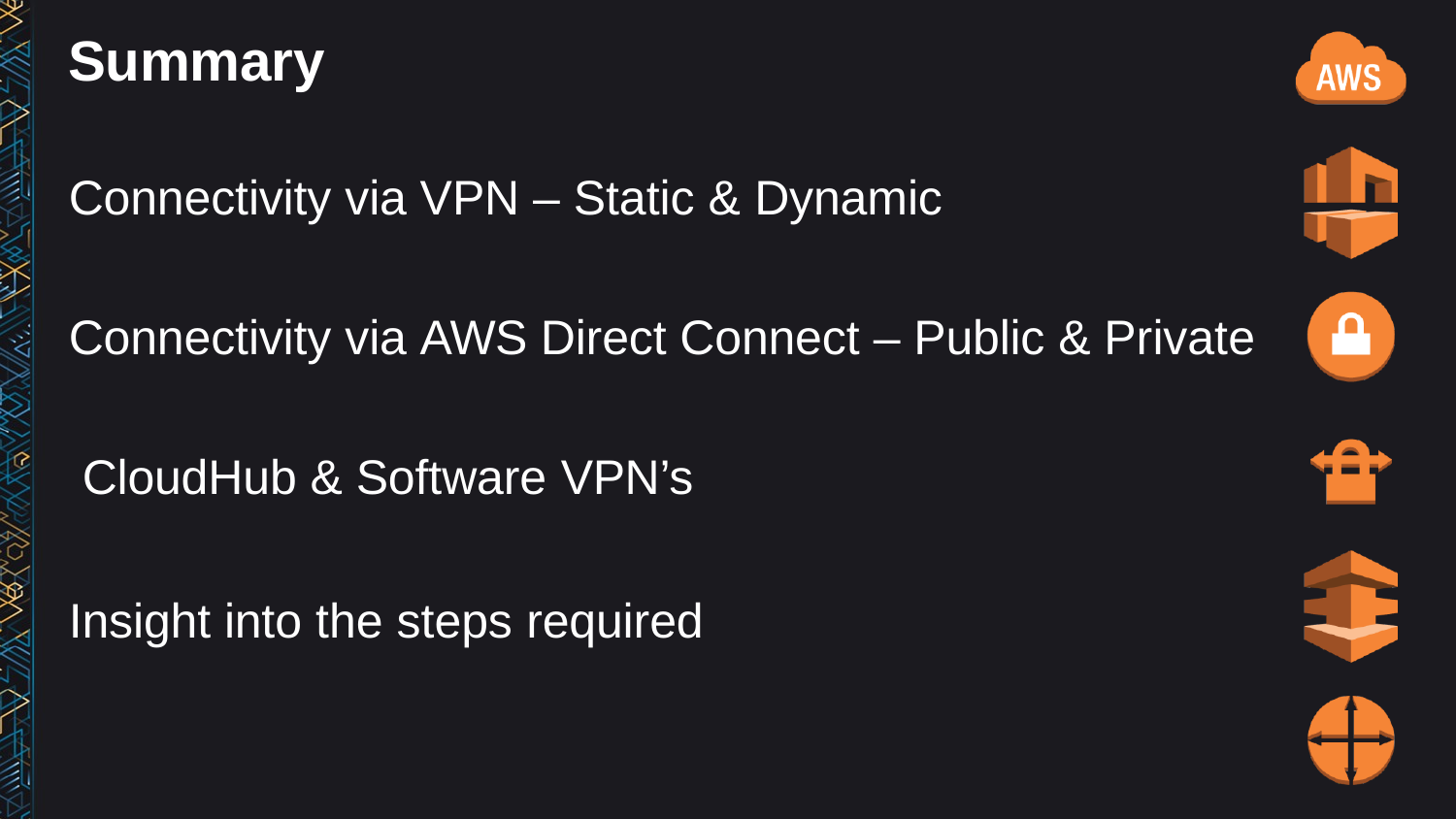

# Summary

Connectivity via VPN – Static & Dynamic
Connectivity via AWS Direct Connect – Public & Private  CloudHub & Software VPN’s

Insight into the steps required